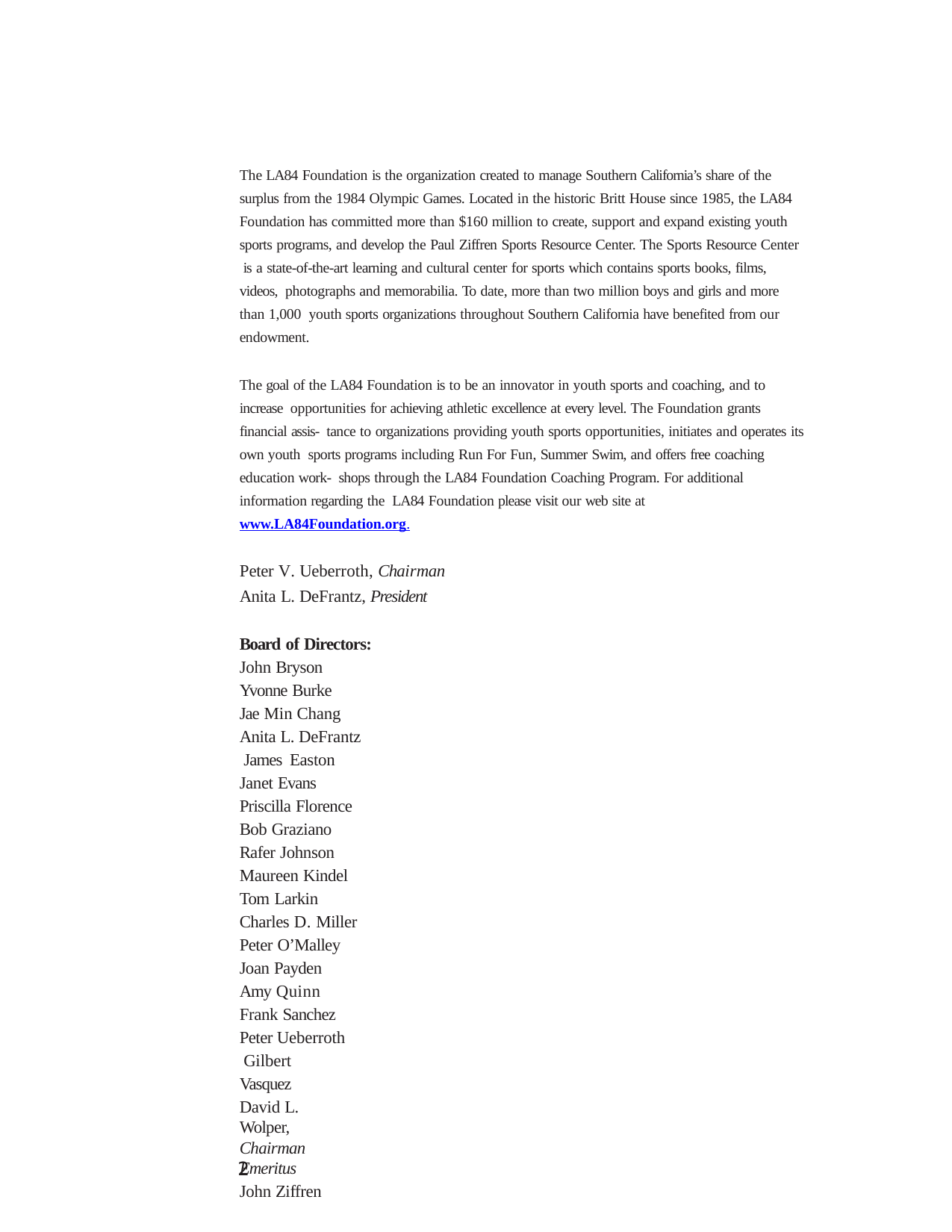

The LA84 Foundation is the organization created to manage Southern California’s share of the  surplus from the 1984 Olympic Games. Located in the historic Britt House since 1985, the LA84  Foundation has committed more than $160 million to create, support and expand existing youth  sports programs, and develop the Paul Ziffren Sports Resource Center. The Sports Resource Center  is a state-of-the-art learning and cultural center for sports which contains sports books, films, videos,  photographs and memorabilia. To date, more than two million boys and girls and more than 1,000  youth sports organizations throughout Southern California have benefited from our endowment.

The goal of the LA84 Foundation is to be an innovator in youth sports and coaching, and to increase  opportunities for achieving athletic excellence at every level. The Foundation grants financial assis-  tance to organizations providing youth sports opportunities, initiates and operates its own youth  sports programs including Run For Fun, Summer Swim, and offers free coaching education work-  shops through the LA84 Foundation Coaching Program. For additional information regarding the  LA84 Foundation please visit our web site at www.LA84Foundation.org.

Peter V. Ueberroth, Chairman
Anita L. DeFrantz, President

Board of Directors:
John Bryson  Yvonne Burke  Jae Min Chang
Anita L. DeFrantz  James Easton  Janet Evans  Priscilla Florence  Bob Graziano  Rafer Johnson  Maureen Kindel  Tom Larkin  Charles D. Miller  Peter O’Malley  Joan Payden
Amy Quinn  Frank Sanchez  Peter Ueberroth  Gilbert Vasquez
David L. Wolper, Chairman Emeritus
John Ziffren
2